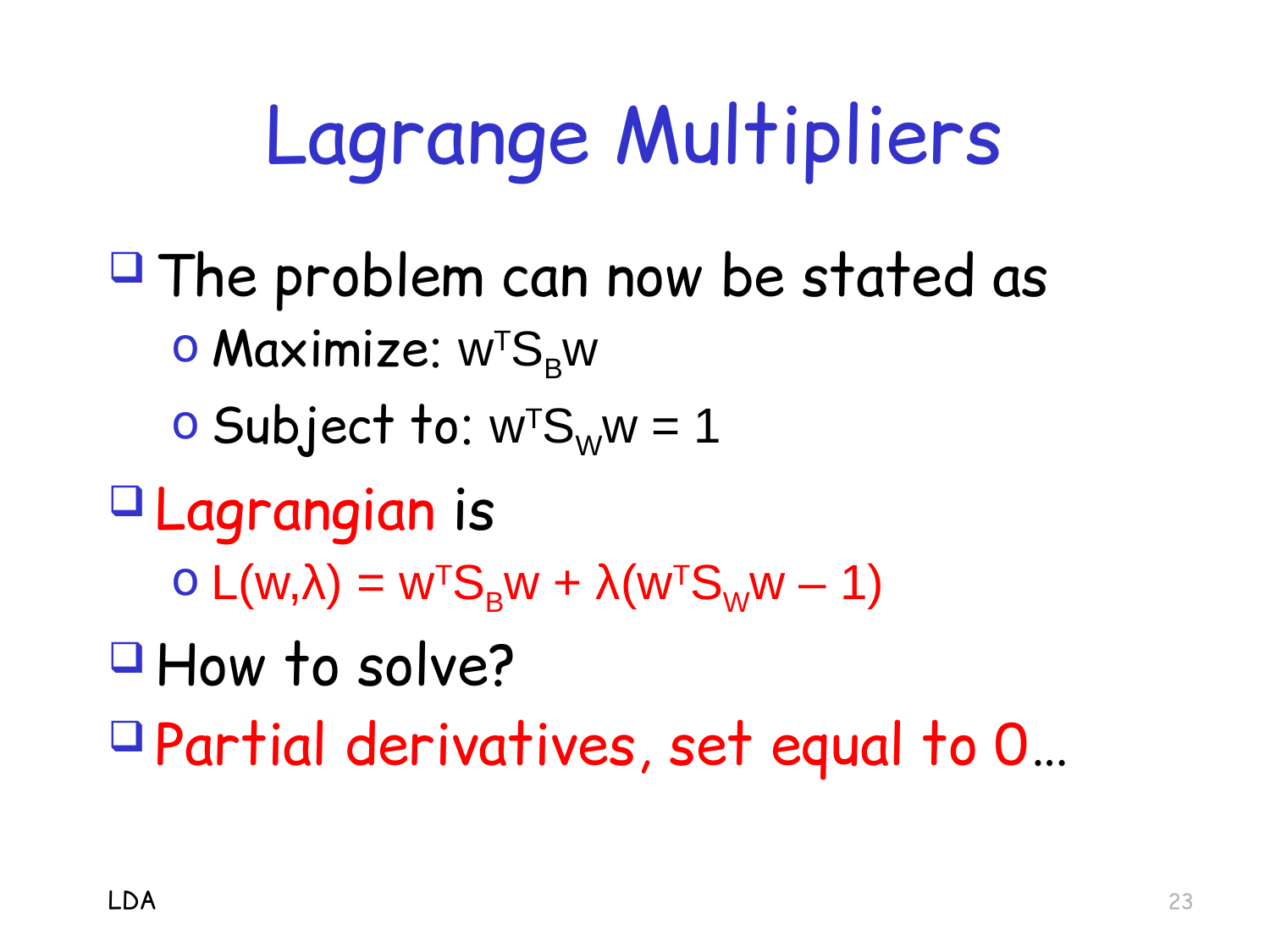

# Lagrange Multipliers
The problem can now be stated as
Maximize: wTSBw
Subject to: wTSWw = 1
Lagrangian is
L(w,λ) = wTSBw + λ(wTSWw – 1)
How to solve?
Partial derivatives, set equal to 0…
LDA
23